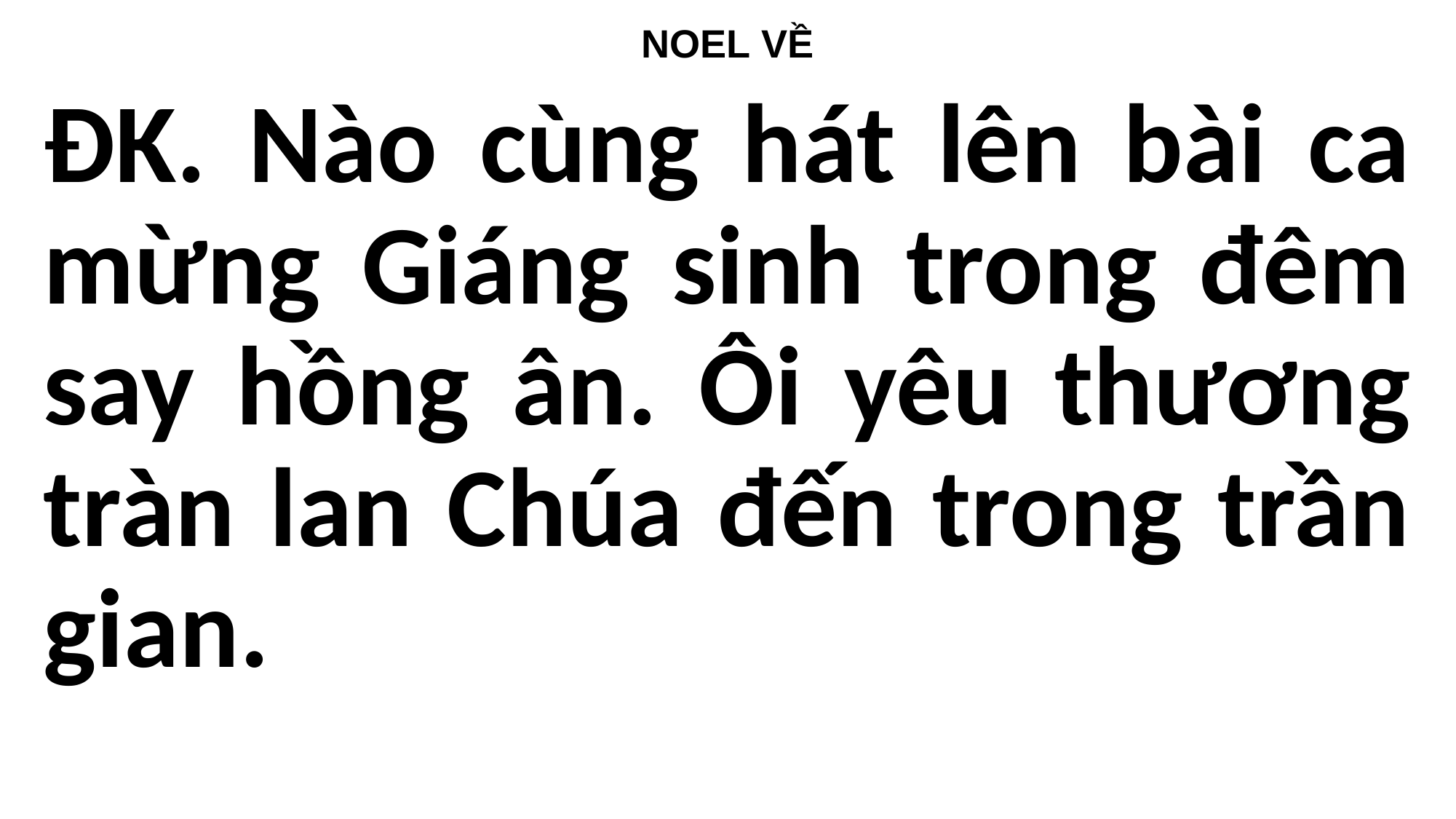

NOEL VỀ
ĐK. Nào cùng hát lên bài ca mừng Giáng sinh trong đêm say hồng ân. Ôi yêu thương tràn lan Chúa đến trong trần gian.